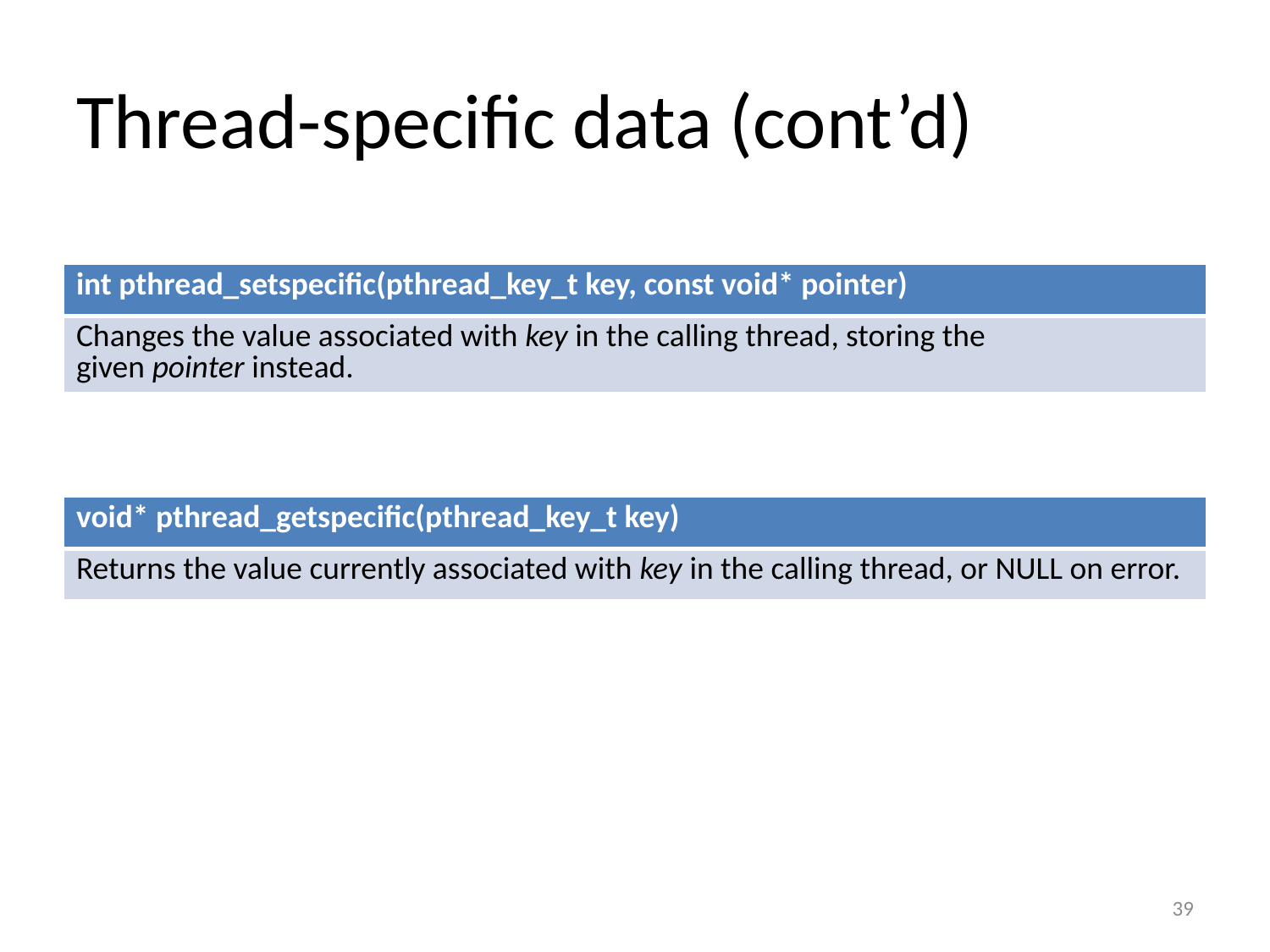

Thread-specific data (cont’d)
| int pthread\_setspecific(pthread\_key\_t key, const void\* pointer) |
| --- |
| Changes the value associated with key in the calling thread, storing the given pointer instead. |
| void\* pthread\_getspecific(pthread\_key\_t key) |
| --- |
| Returns the value currently associated with key in the calling thread, or NULL on error. |
39